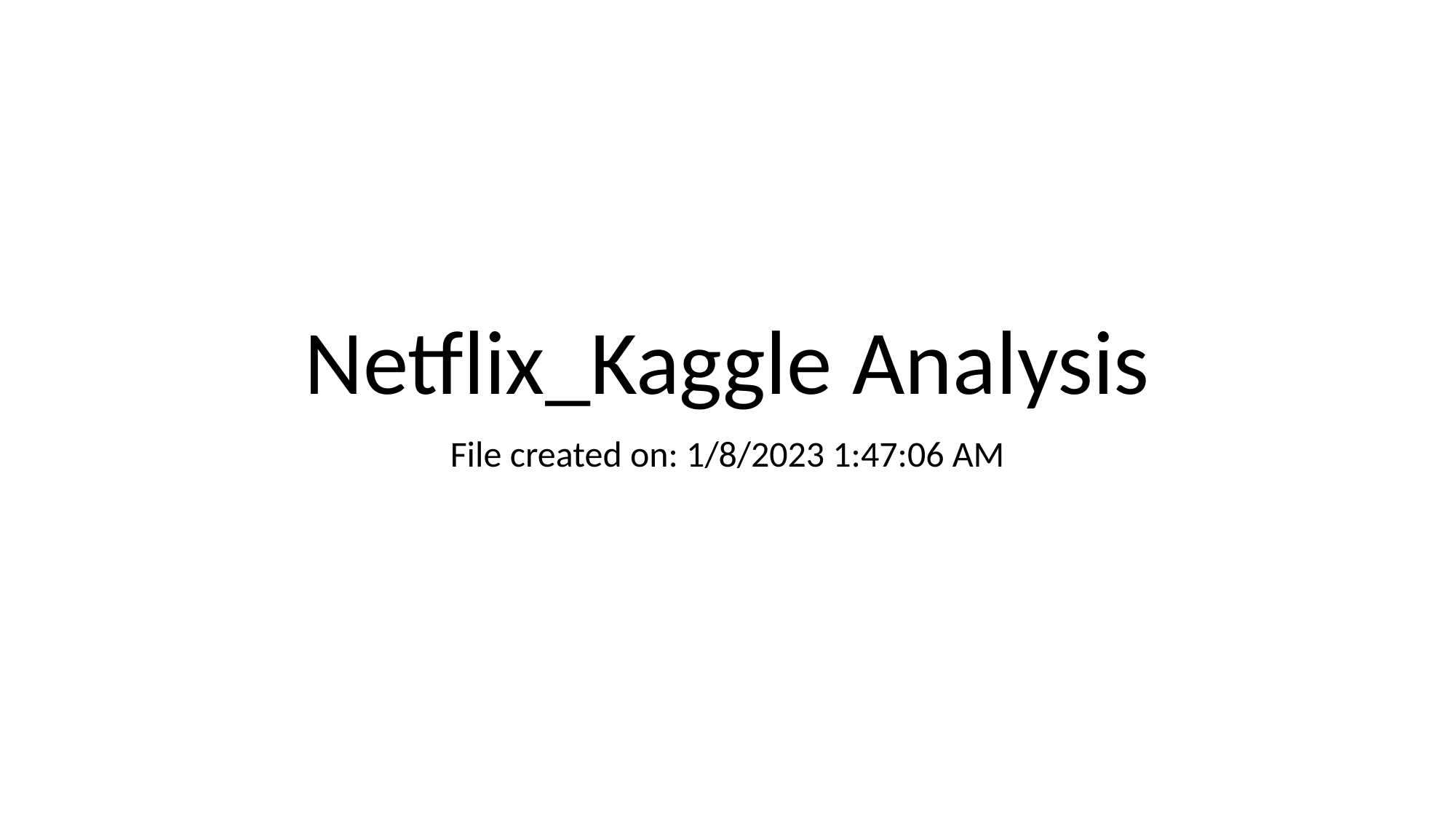

# Netflix_Kaggle Analysis
File created on: 1/8/2023 1:47:06 AM